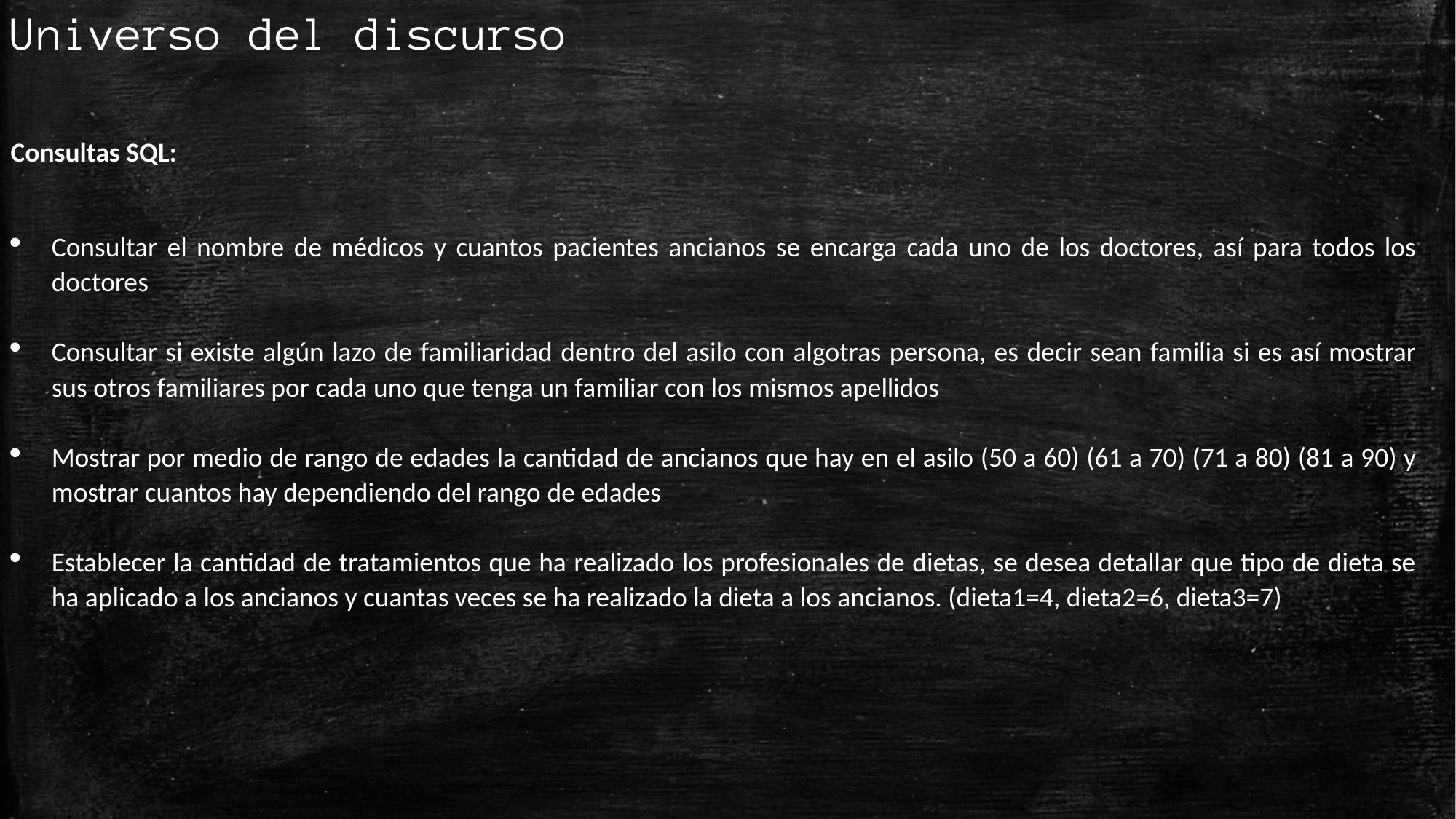

Universo del discurso
Consultas SQL:

Consultar el nombre de médicos y cuantos pacientes ancianos se encarga cada uno de los doctores, así para todos los doctores

Consultar si existe algún lazo de familiaridad dentro del asilo con algotras persona, es decir sean familia si es así mostrar sus otros familiares por cada uno que tenga un familiar con los mismos apellidos

Mostrar por medio de rango de edades la cantidad de ancianos que hay en el asilo (50 a 60) (61 a 70) (71 a 80) (81 a 90) y mostrar cuantos hay dependiendo del rango de edades

Establecer la cantidad de tratamientos que ha realizado los profesionales de dietas, se desea detallar que tipo de dieta se ha aplicado a los ancianos y cuantas veces se ha realizado la dieta a los ancianos. (dieta1=4, dieta2=6, dieta3=7)